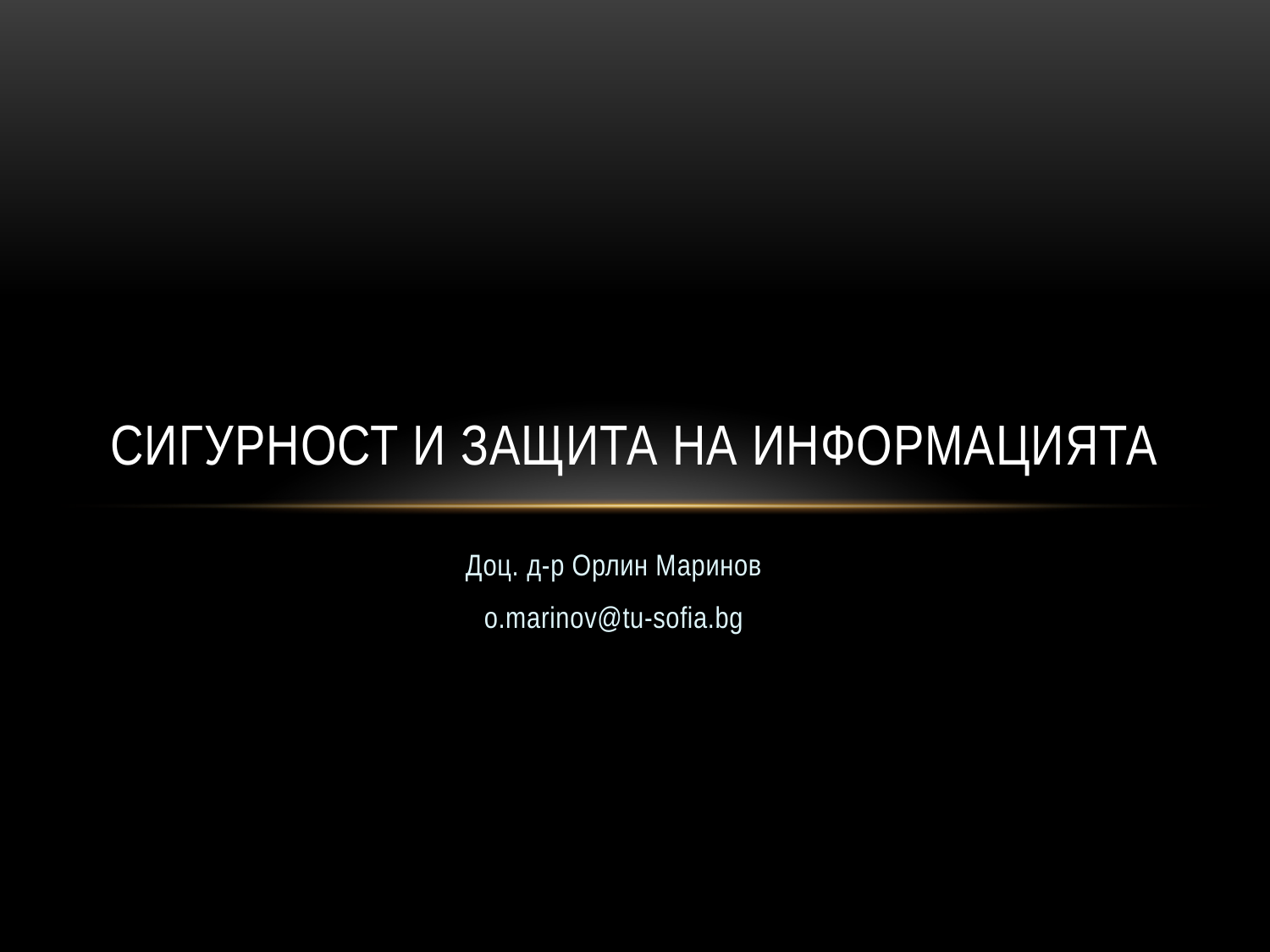

# СИГУРНОСТ И ЗАЩИТА НА ИНФОРМАЦИЯТА
Доц. д-р Орлин Маринов
o.marinov@tu-sofia.bg